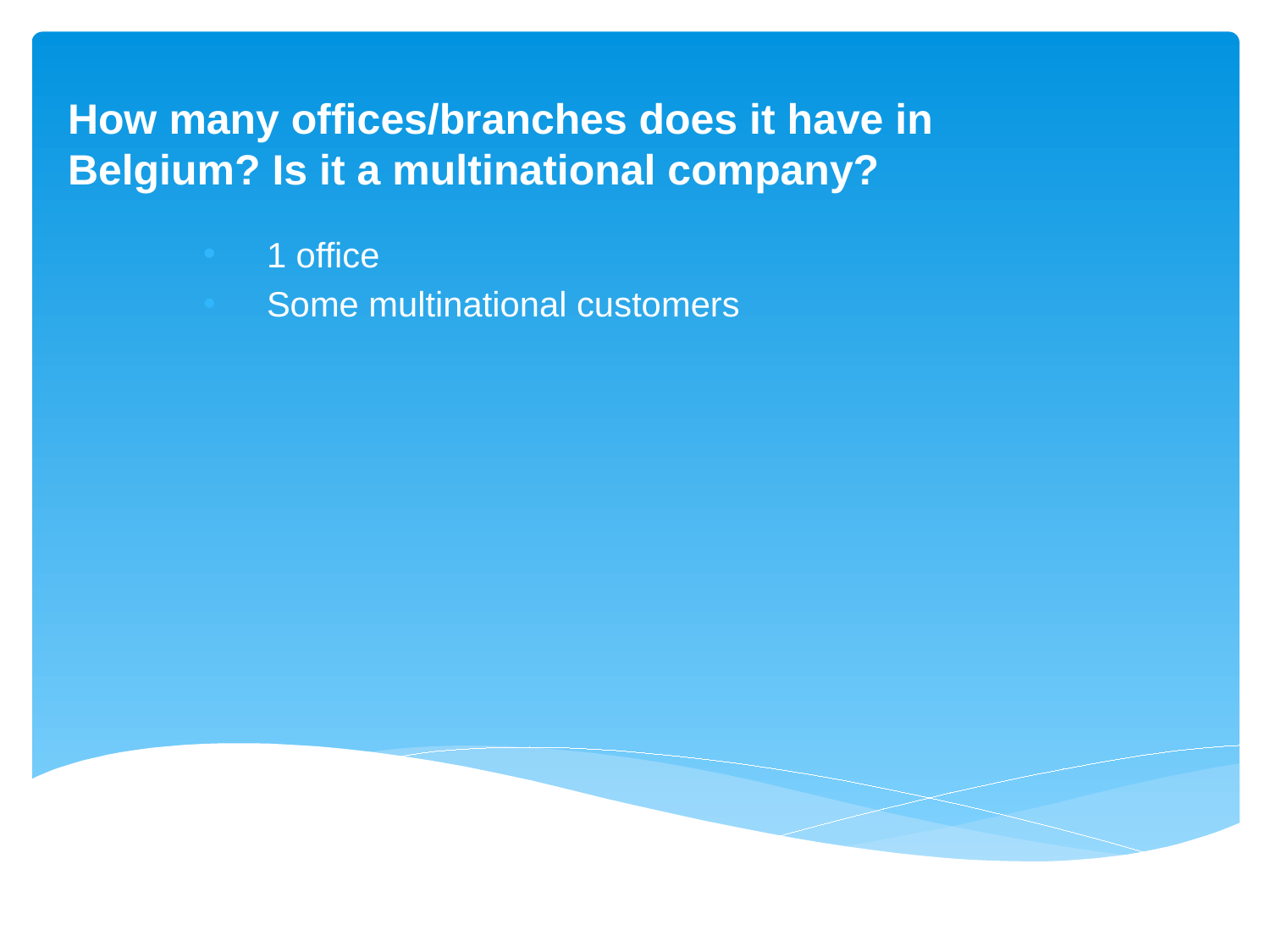

# How many offices/branches does it have in Belgium? Is it a multinational company?
1 office
Some multinational customers